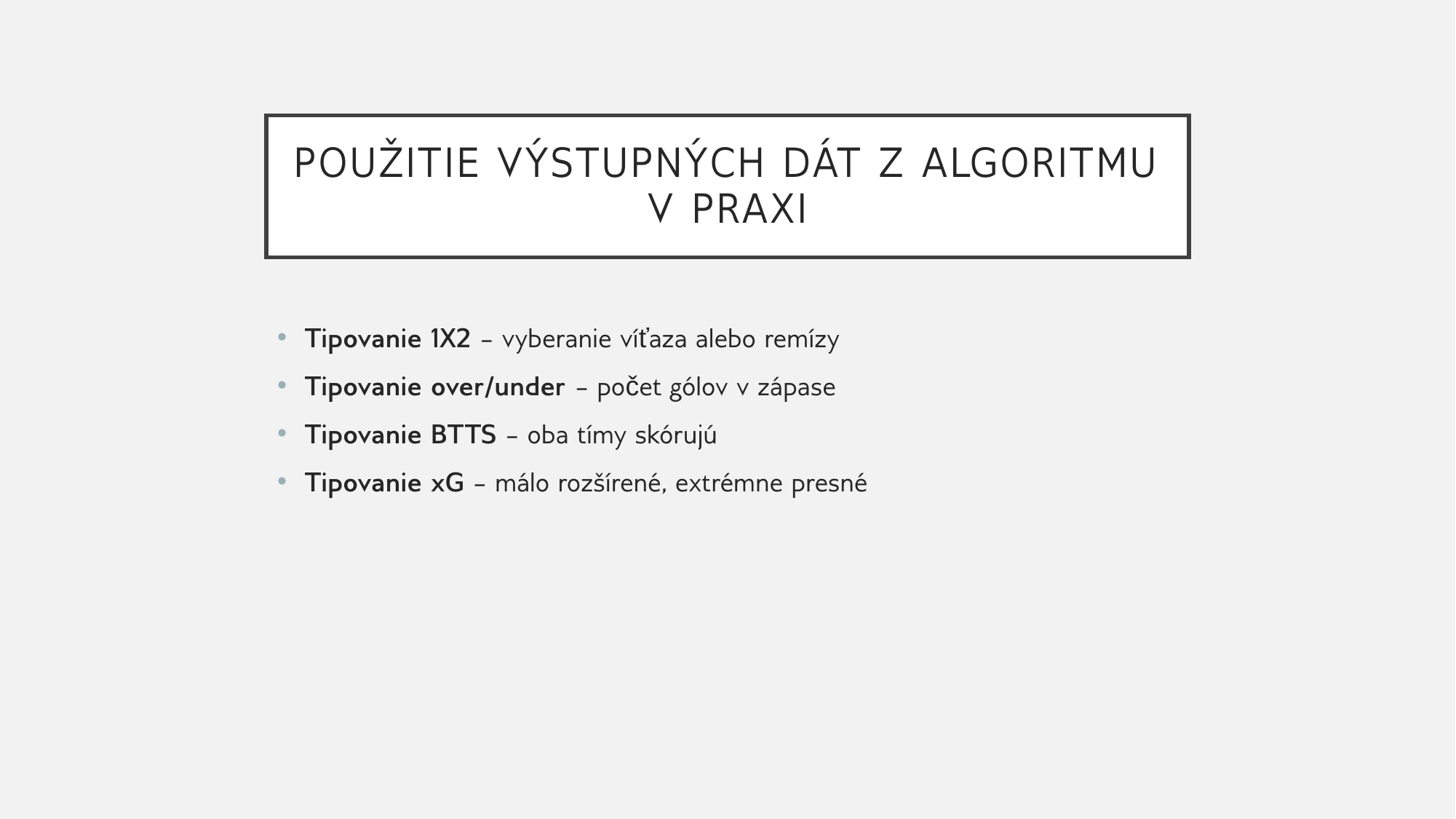

# POUŽITIE VÝSTUPNÝCH DÁT Z ALGORITMU V PRAXI
Tipovanie 1X2 – vyberanie víťaza alebo remízy
Tipovanie over/under – počet gólov v zápase
Tipovanie BTTS – oba tímy skórujú
Tipovanie xG – málo rozšírené, extrémne presné